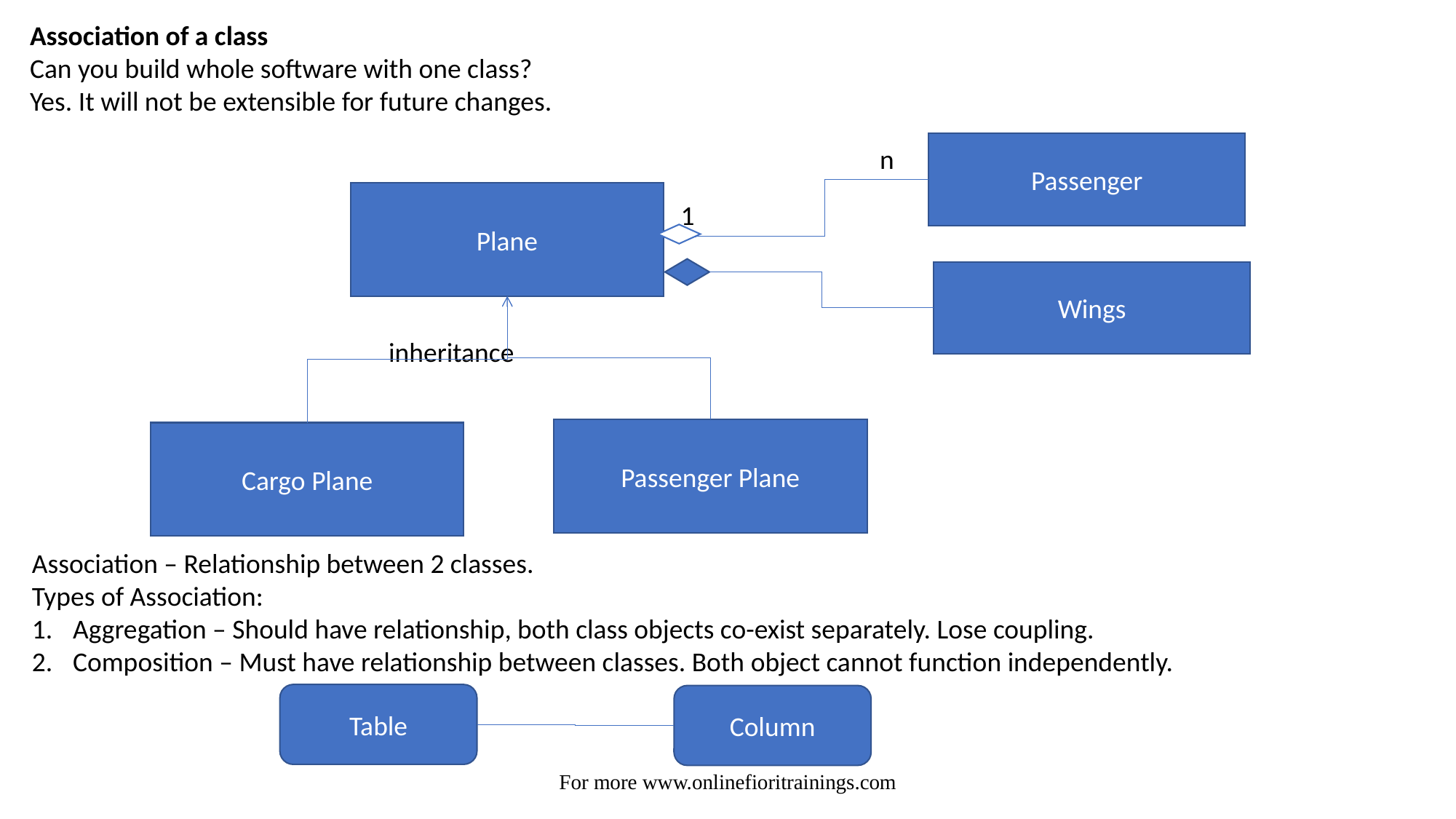

Association of a class
Can you build whole software with one class?
Yes. It will not be extensible for future changes.
Passenger
n
Plane
1

Wings
inheritance
Passenger Plane
Cargo Plane
Association – Relationship between 2 classes.
Types of Association:
Aggregation – Should have relationship, both class objects co-exist separately. Lose coupling.
Composition – Must have relationship between classes. Both object cannot function independently.
Table
Column
For more www.onlinefioritrainings.com